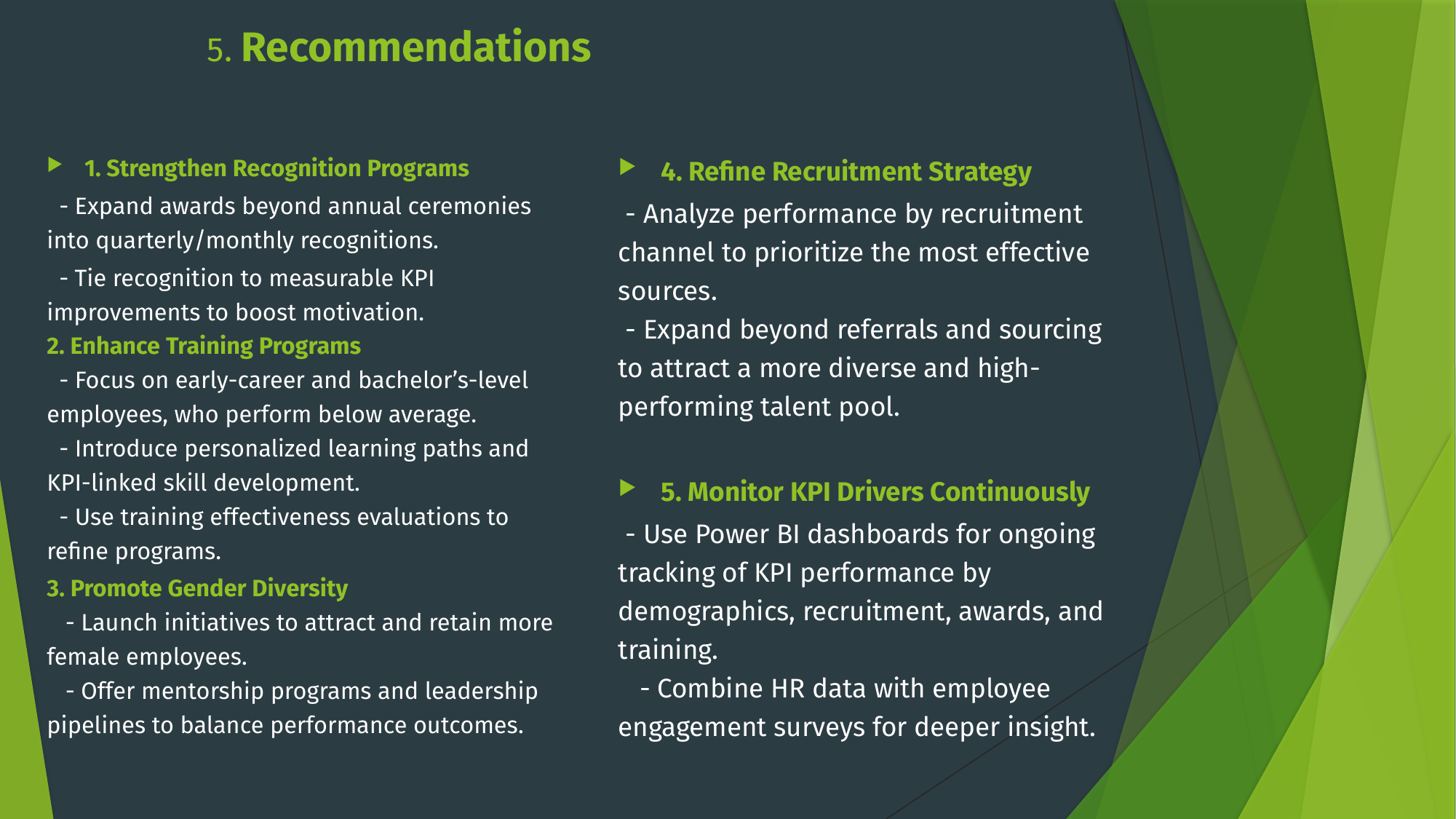

# 5. Recommendations
1. Strengthen Recognition Programs
  - Expand awards beyond annual ceremonies into quarterly/monthly recognitions.
  - Tie recognition to measurable KPI improvements to boost motivation.
2. Enhance Training Programs
  - Focus on early-career and bachelor’s-level employees, who perform below average.
  - Introduce personalized learning paths and KPI-linked skill development.
  - Use training effectiveness evaluations to refine programs.
3. Promote Gender Diversity
   - Launch initiatives to attract and retain more female employees.
   - Offer mentorship programs and leadership pipelines to balance performance outcomes.

4. Refine Recruitment Strategy
 - Analyze performance by recruitment channel to prioritize the most effective sources.
 - Expand beyond referrals and sourcing to attract a more diverse and high-performing talent pool.

5. Monitor KPI Drivers Continuously
 - Use Power BI dashboards for ongoing tracking of KPI performance by demographics, recruitment, awards, and training.
   - Combine HR data with employee engagement surveys for deeper insight.